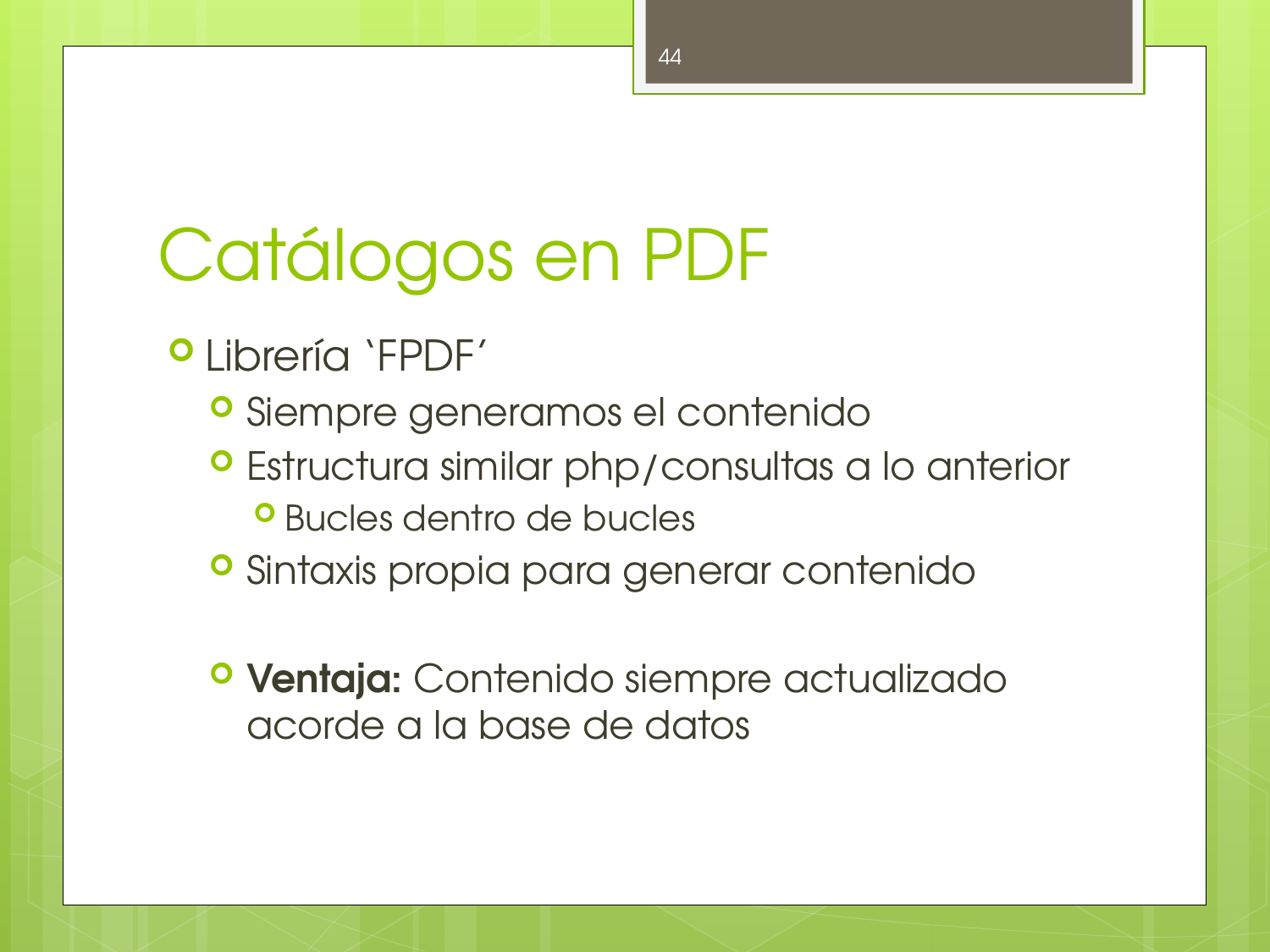

44
# Catálogos en PDF
Librería ‘FPDF’
Siempre generamos el contenido
Estructura similar php/consultas a lo anterior
Bucles dentro de bucles
Sintaxis propia para generar contenido

Ventaja: Contenido siempre actualizado acorde a la base de datos